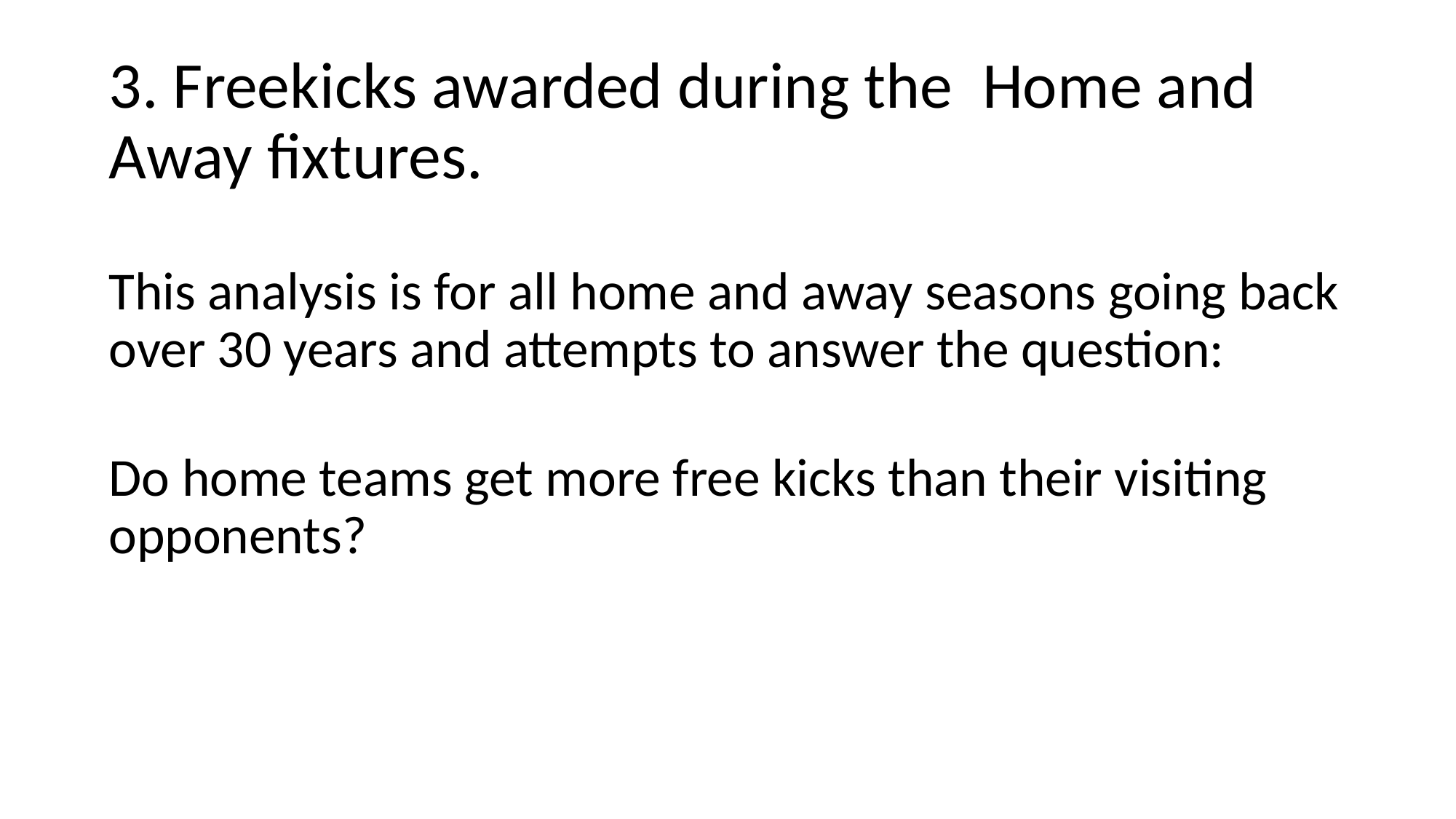

# 3. Freekicks awarded during the  Home and Away fixtures. This analysis is for all home and away seasons going back over 30 years and attempts to answer the question: Do home teams get more free kicks than their visiting opponents?